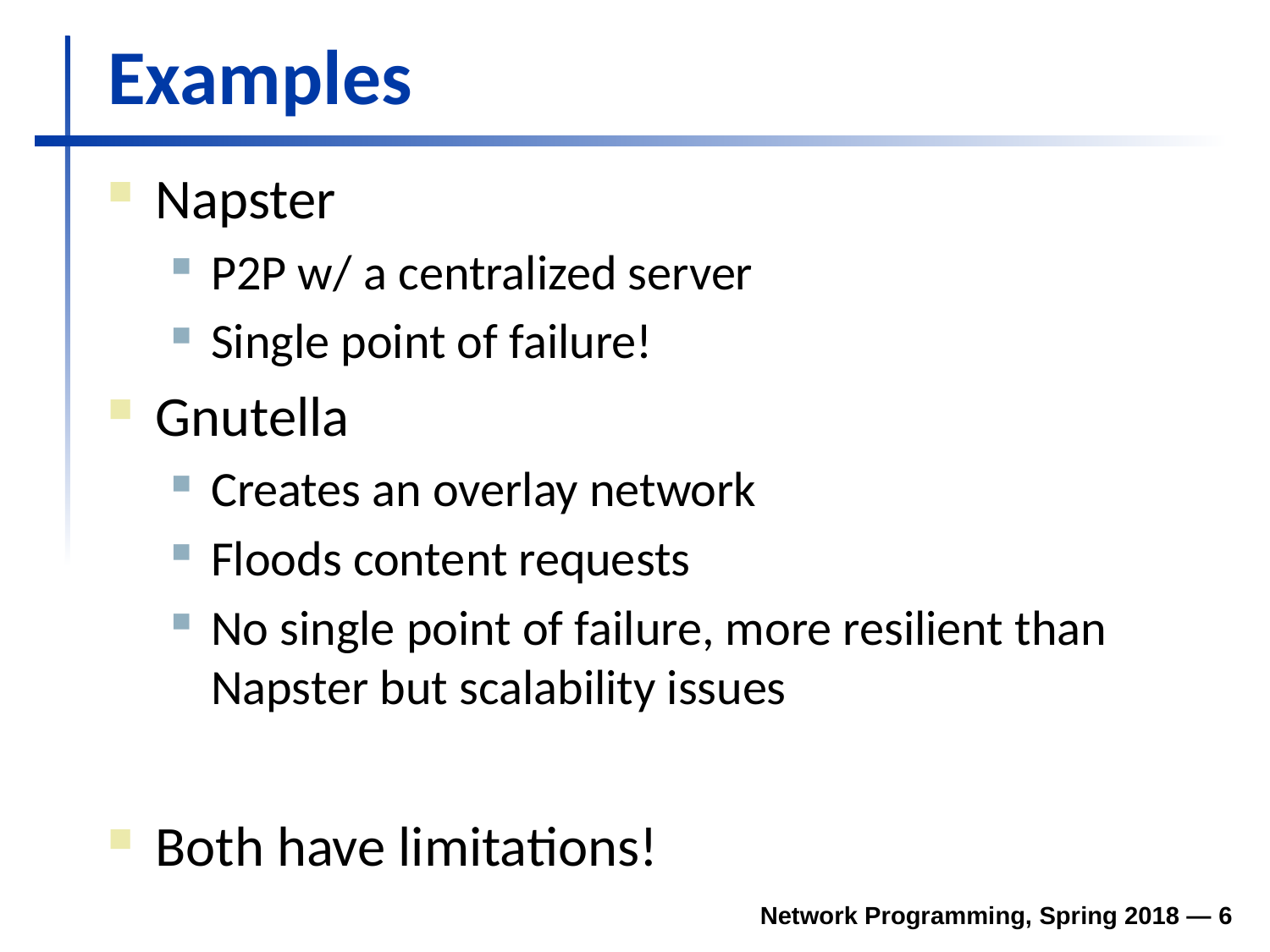

# Examples
Napster
P2P w/ a centralized server
Single point of failure!
Gnutella
Creates an overlay network
Floods content requests
No single point of failure, more resilient than Napster but scalability issues

Both have limitations!
Network Programming, Spring 2018 — 6